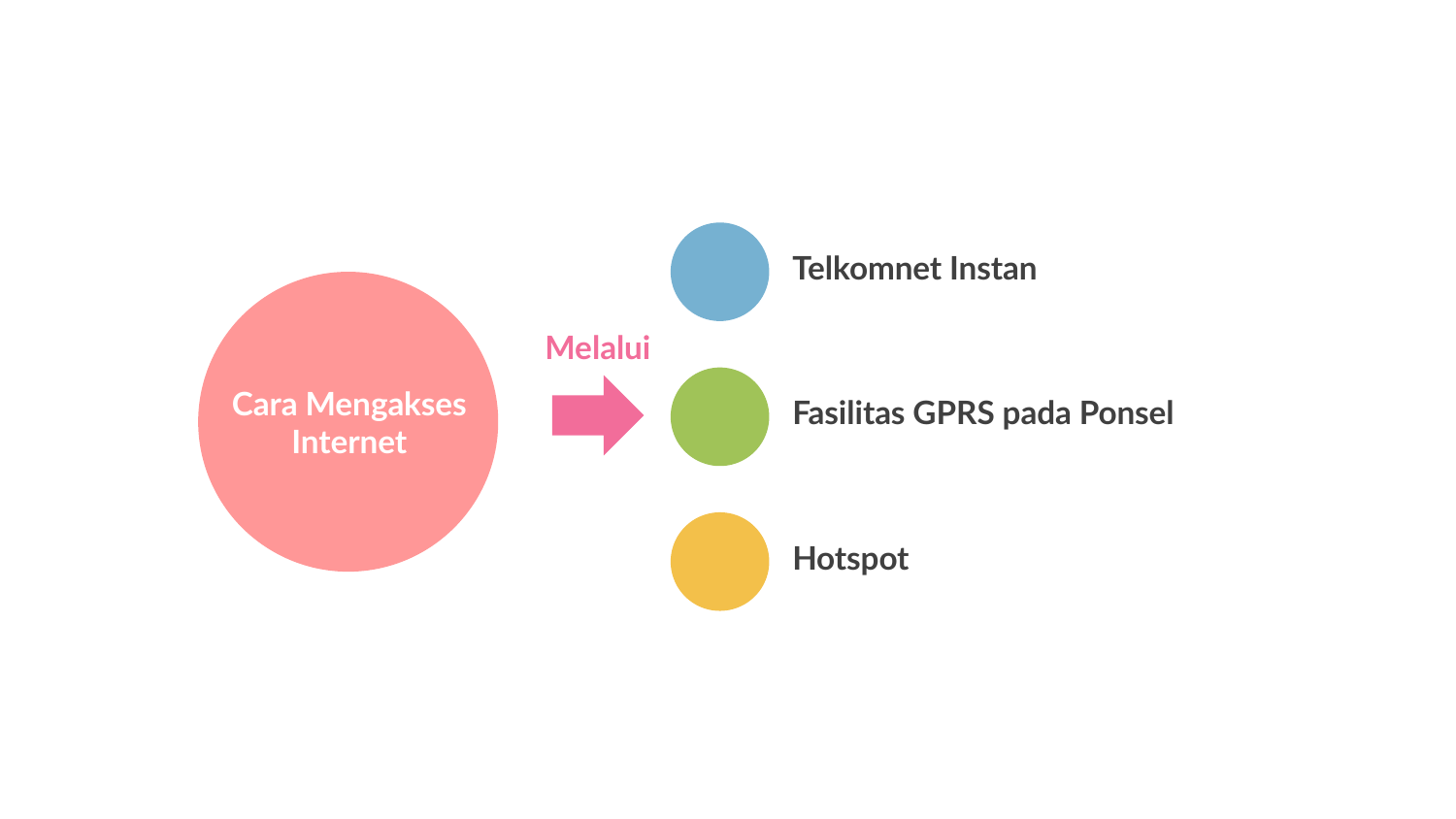

Telkomnet Instan

Melalui
# Cara Mengakses Internet

Fasilitas GPRS pada Ponsel

Hotspot